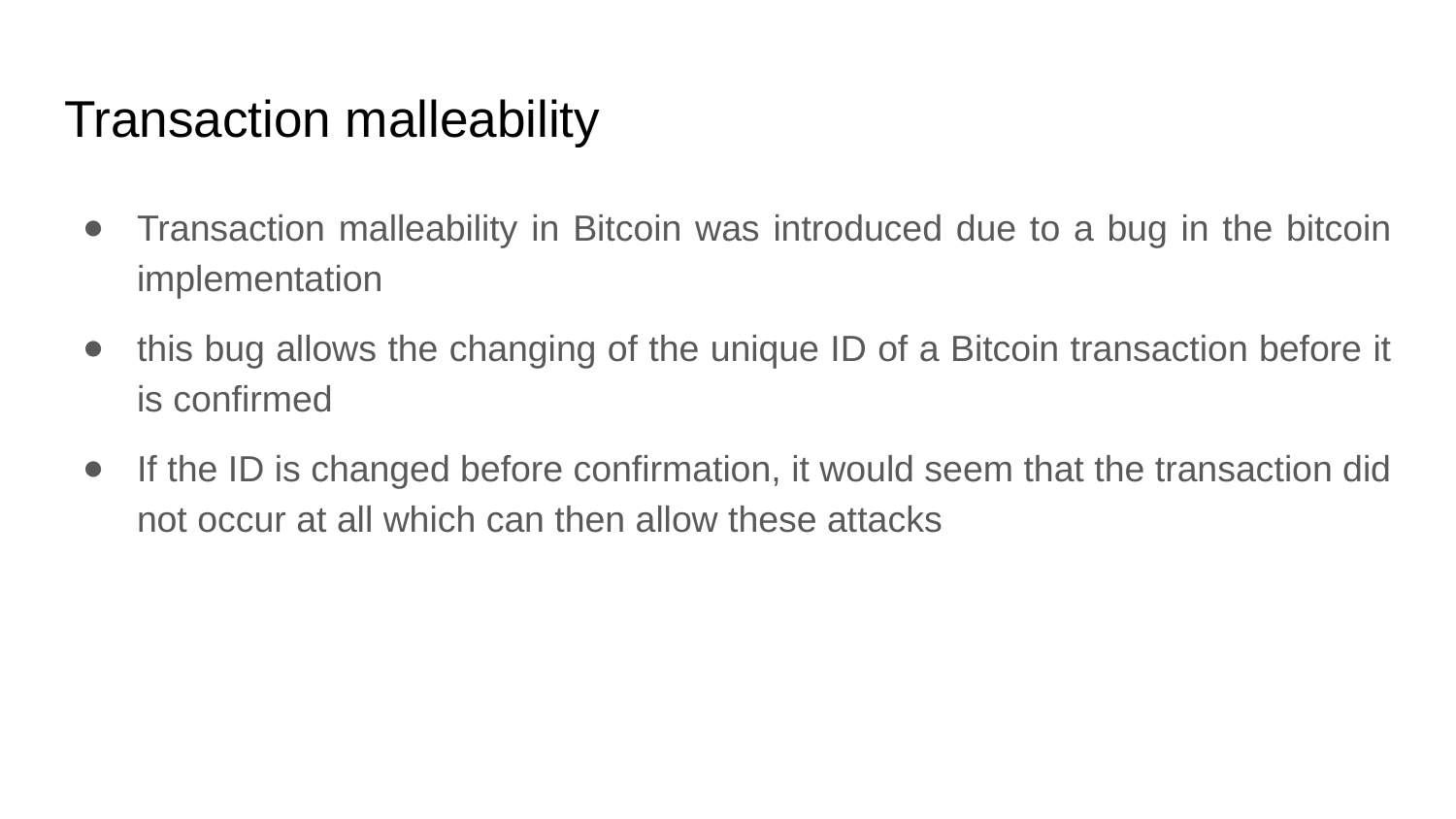

# Transaction malleability
Transaction malleability in Bitcoin was introduced due to a bug in the bitcoin implementation
this bug allows the changing of the unique ID of a Bitcoin transaction before it is confirmed
If the ID is changed before confirmation, it would seem that the transaction did not occur at all which can then allow these attacks